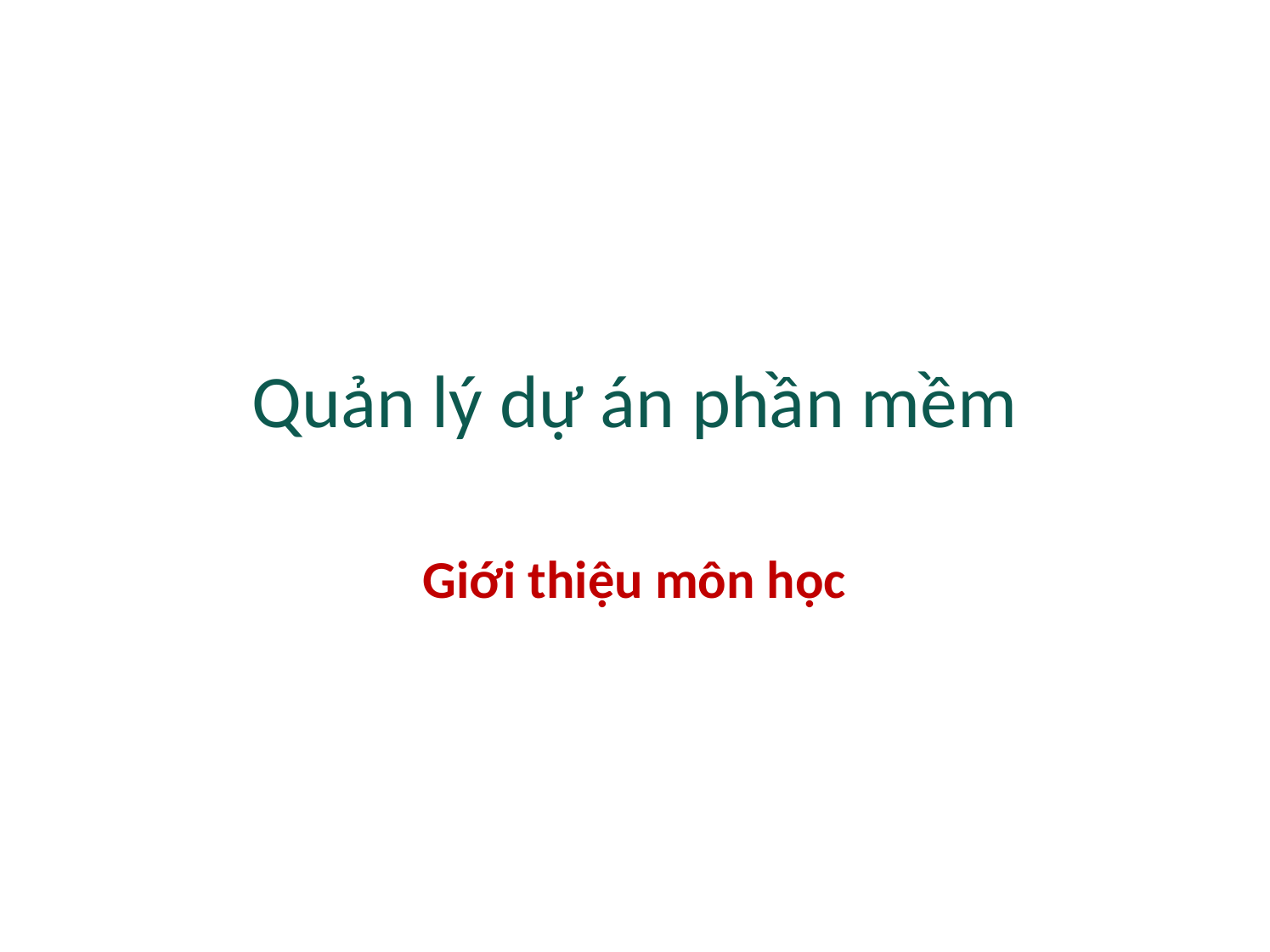

# Quản lý dự án phần mềm
Giới thiệu môn học